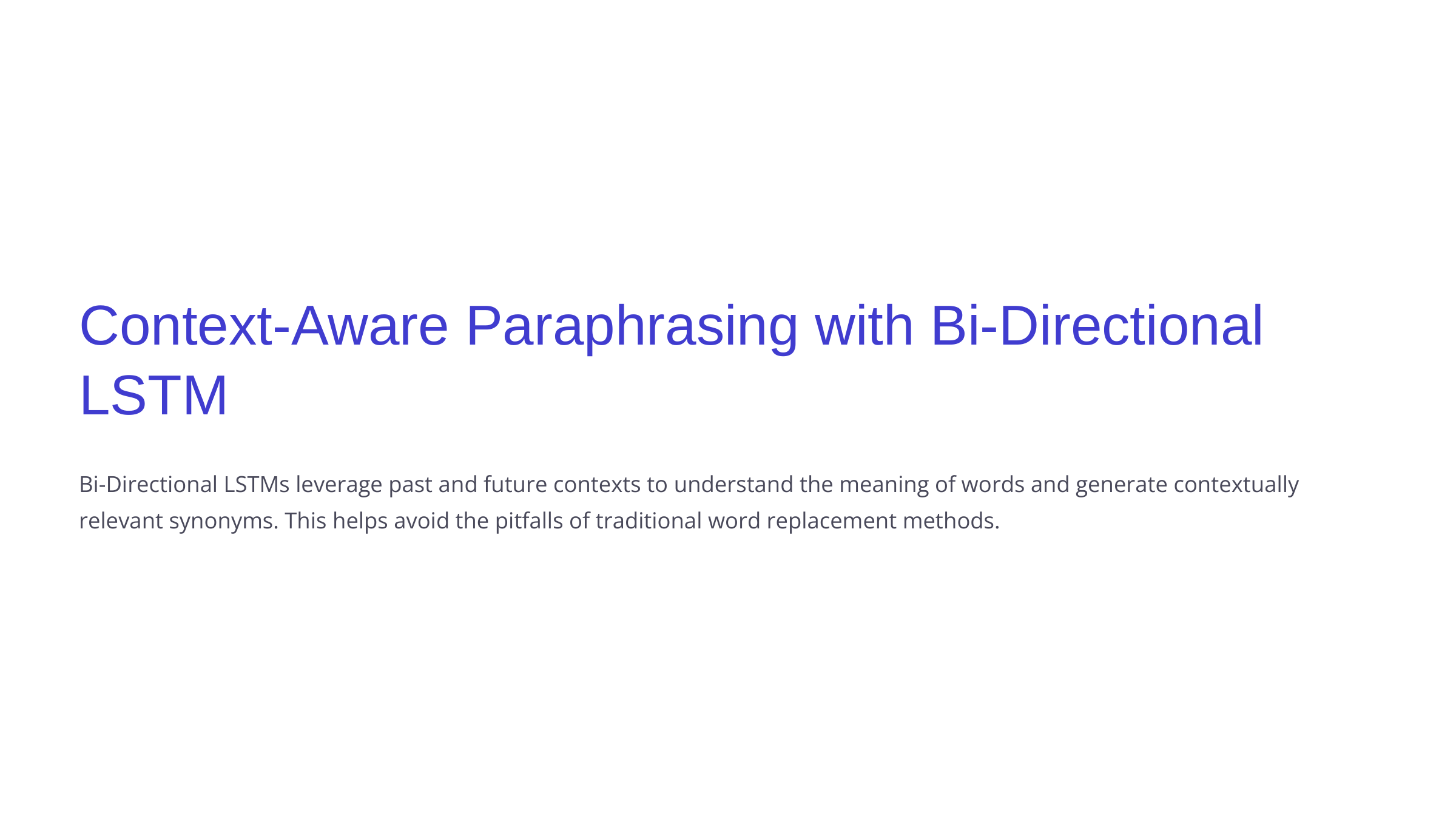

Context-Aware Paraphrasing with Bi-Directional LSTM
Bi-Directional LSTMs leverage past and future contexts to understand the meaning of words and generate contextually relevant synonyms. This helps avoid the pitfalls of traditional word replacement methods.